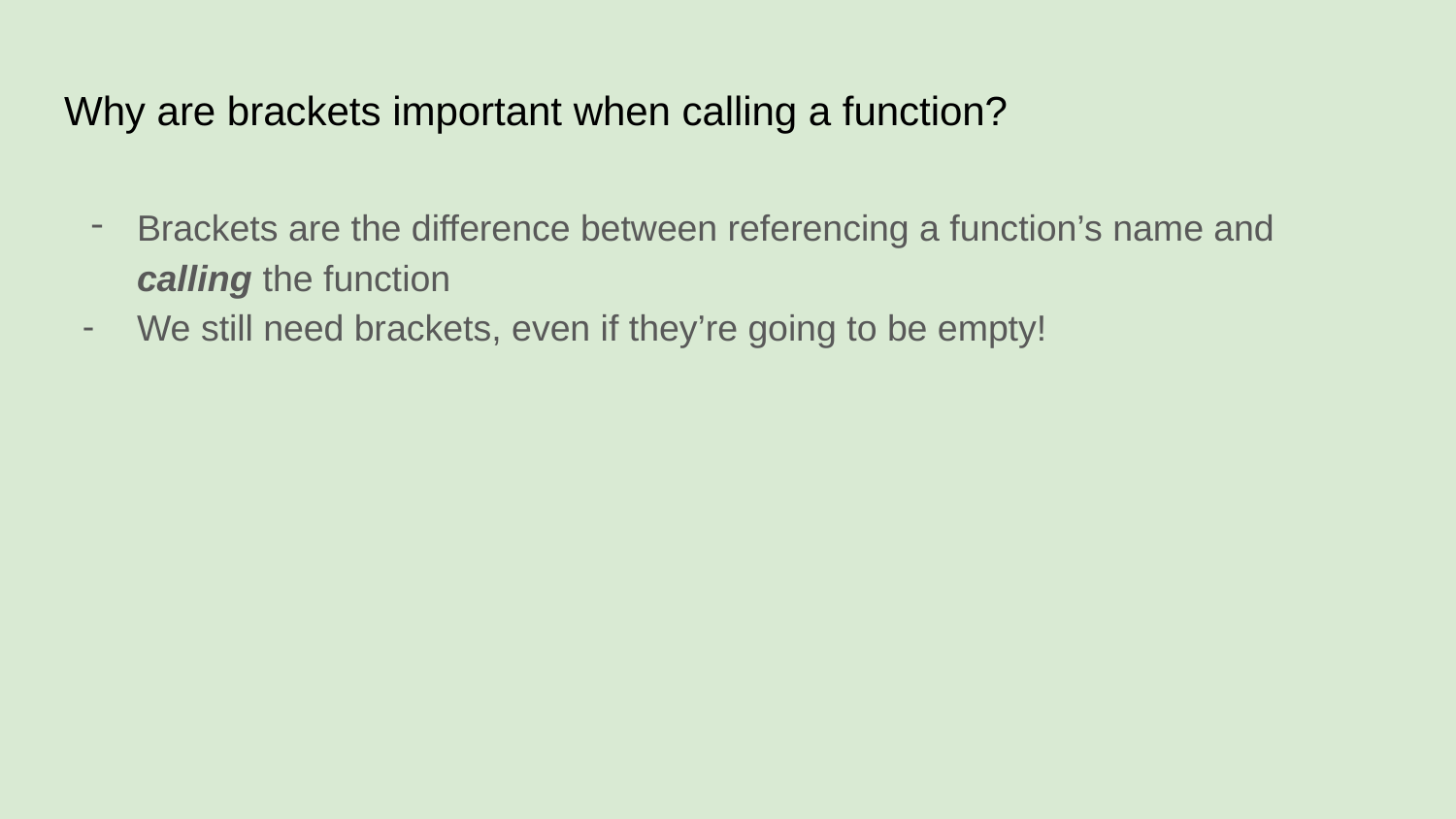

# Why are brackets important when calling a function?
Brackets are the difference between referencing a function’s name and calling the function
We still need brackets, even if they’re going to be empty!